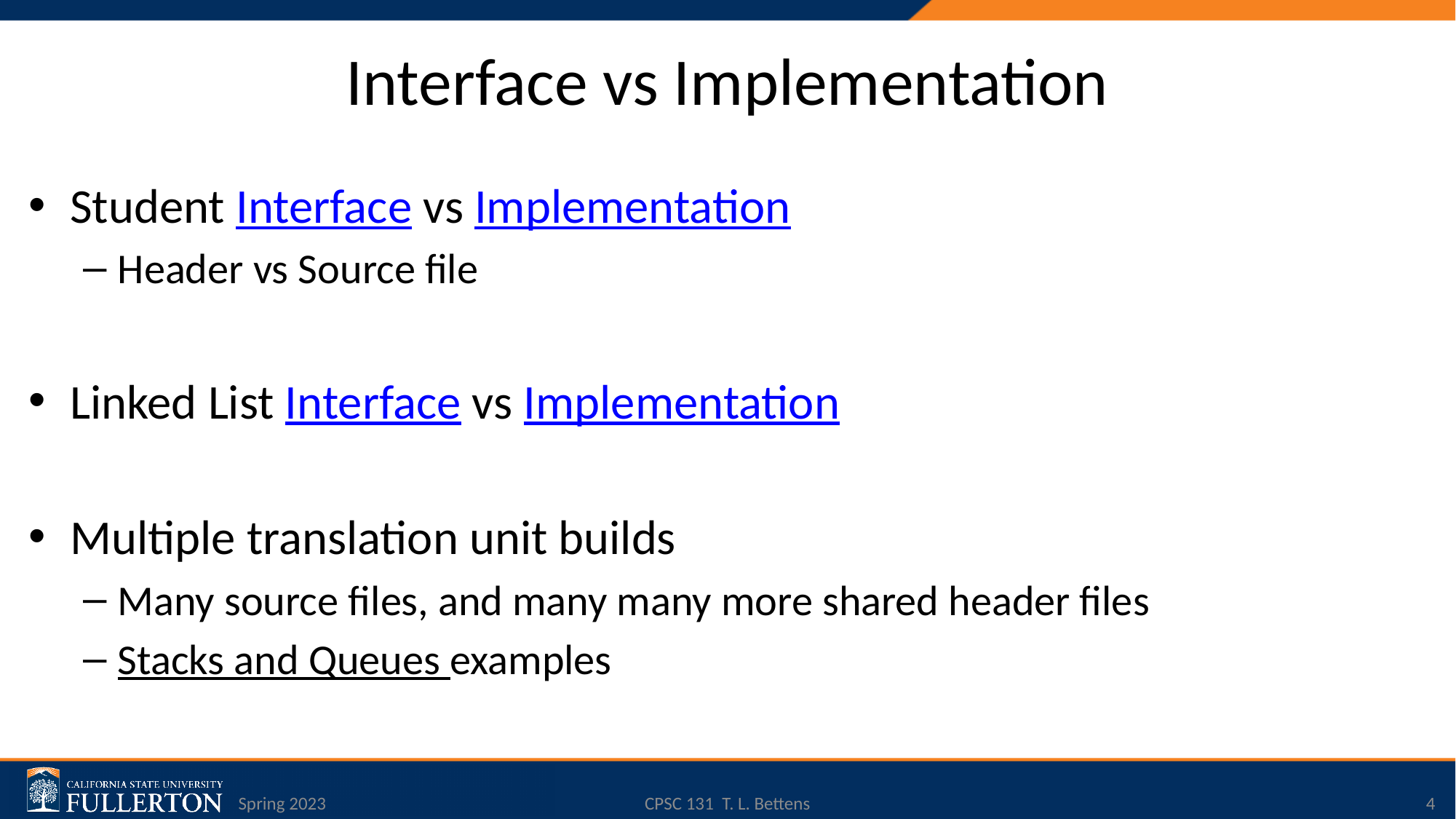

# Interface vs Implementation
Student Interface vs Implementation
Header vs Source file

Linked List Interface vs Implementation

Multiple translation unit builds
Many source files, and many many more shared header files
Stacks and Queues examples
Spring 2023
CPSC 131  T. L. Bettens
4